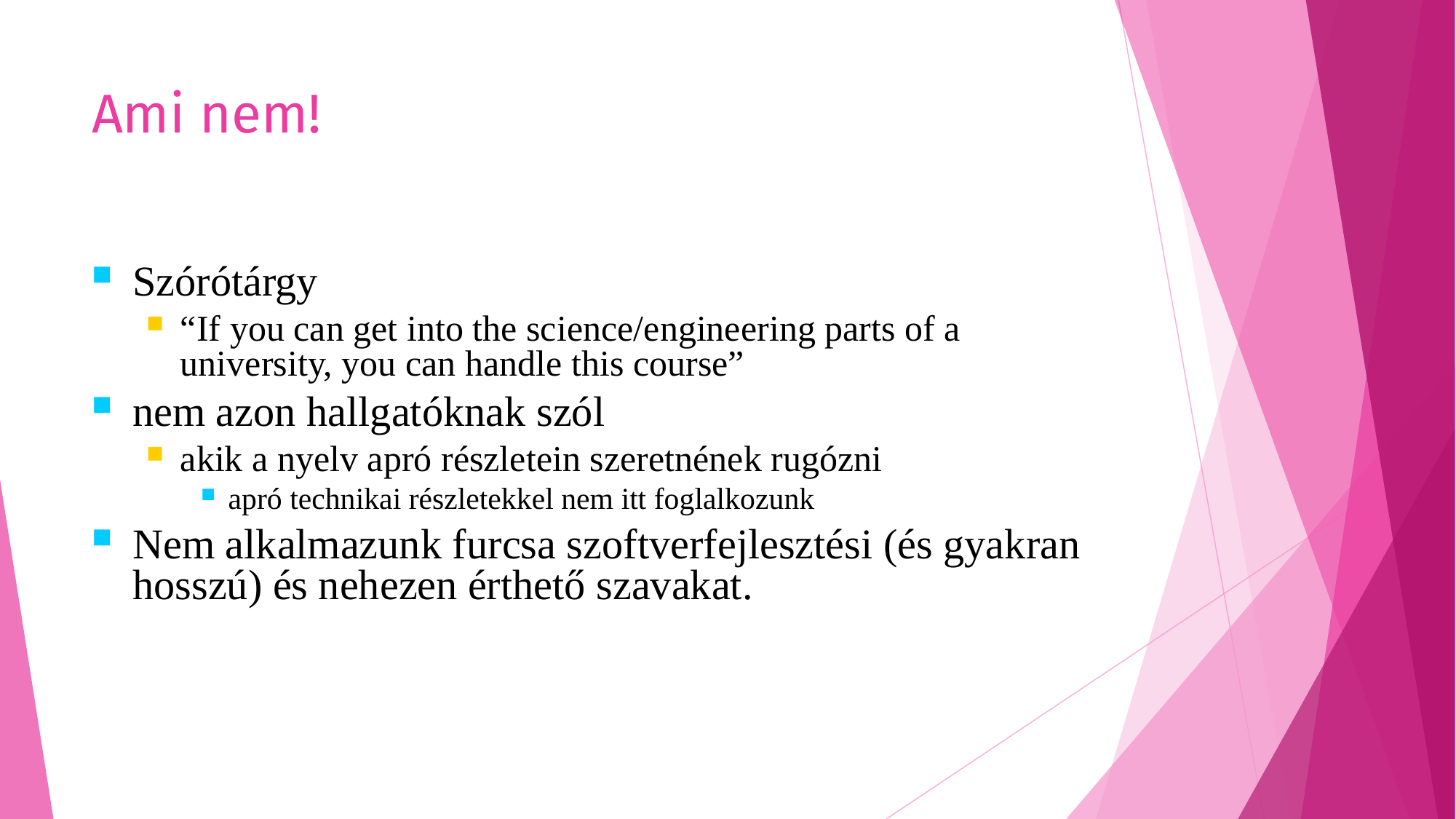

# Ami nem!
Szórótárgy
“If you can get into the science/engineering parts of a university, you can handle this course”
nem azon hallgatóknak szól
akik a nyelv apró részletein szeretnének rugózni
apró technikai részletekkel nem itt foglalkozunk
Nem alkalmazunk furcsa szoftverfejlesztési (és gyakran hosszú) és nehezen érthető szavakat.